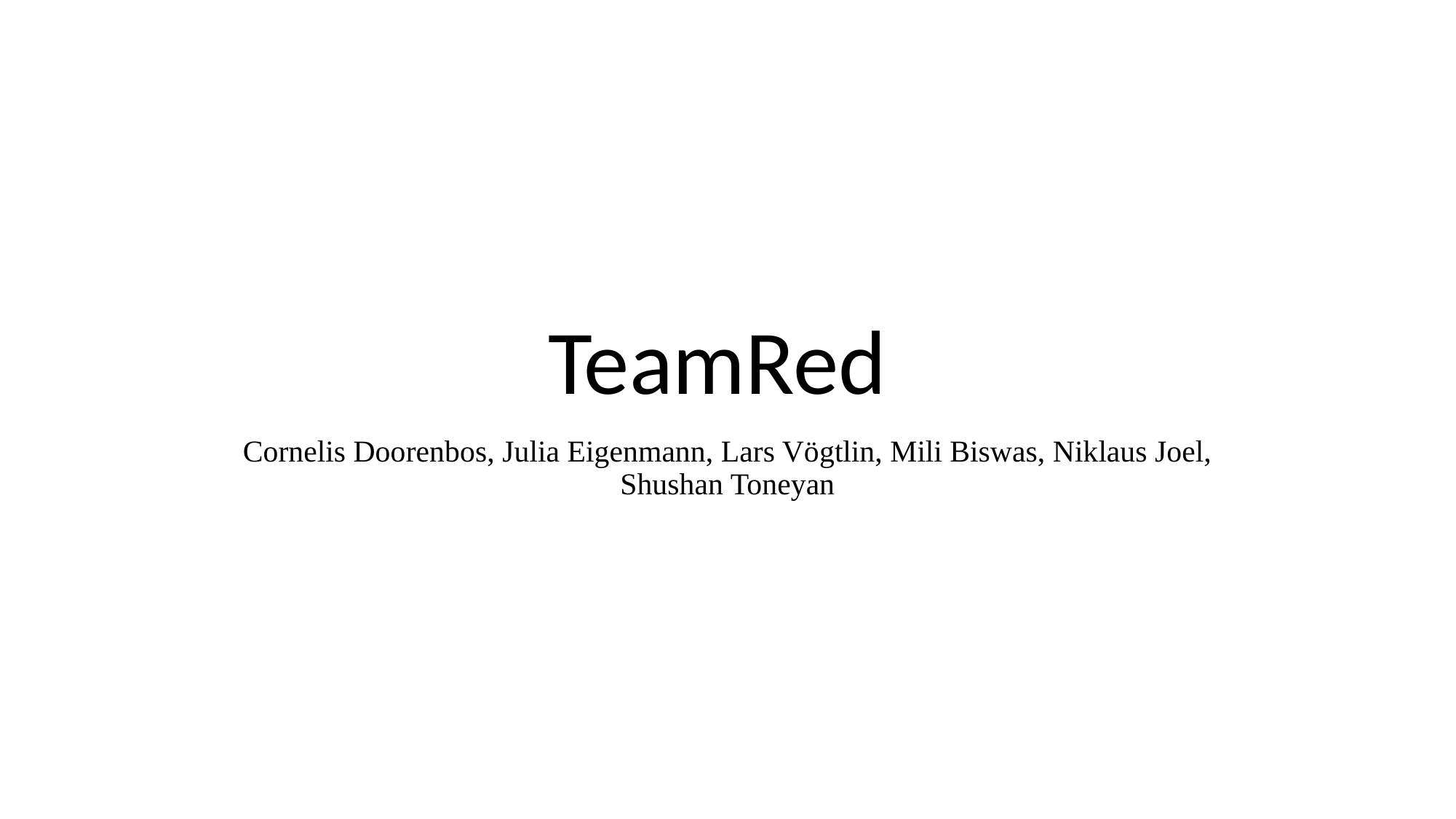

# TeamRed
Cornelis Doorenbos, Julia Eigenmann, Lars Vögtlin, Mili Biswas, Niklaus Joel, Shushan Toneyan